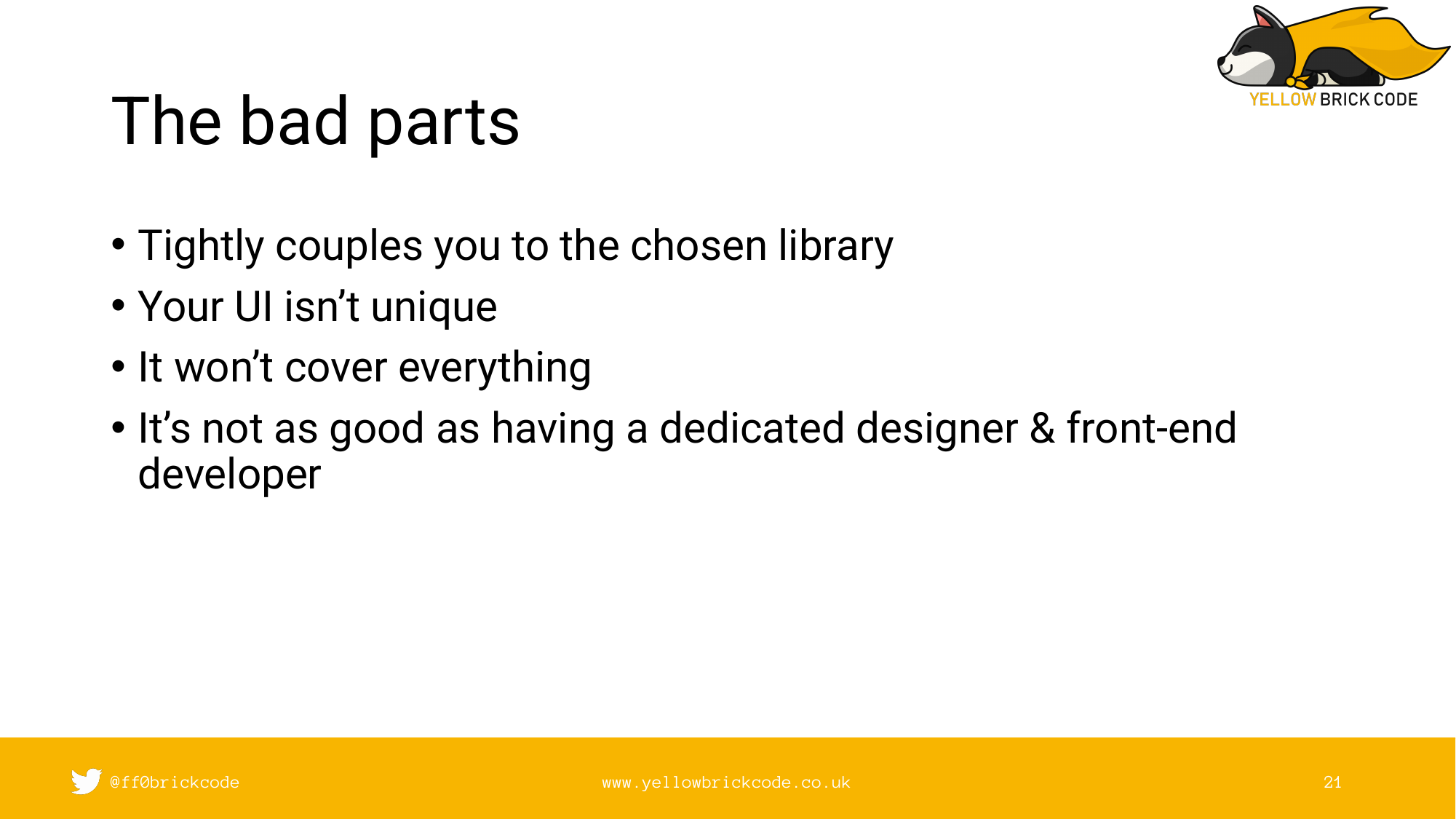

# The bad parts
Tightly couples you to the chosen library
Your UI isn’t unique
It won’t cover everything
It’s not as good as having a dedicated designer & front-end developer
@ff0brickcode
www.yellowbrickcode.co.uk
21